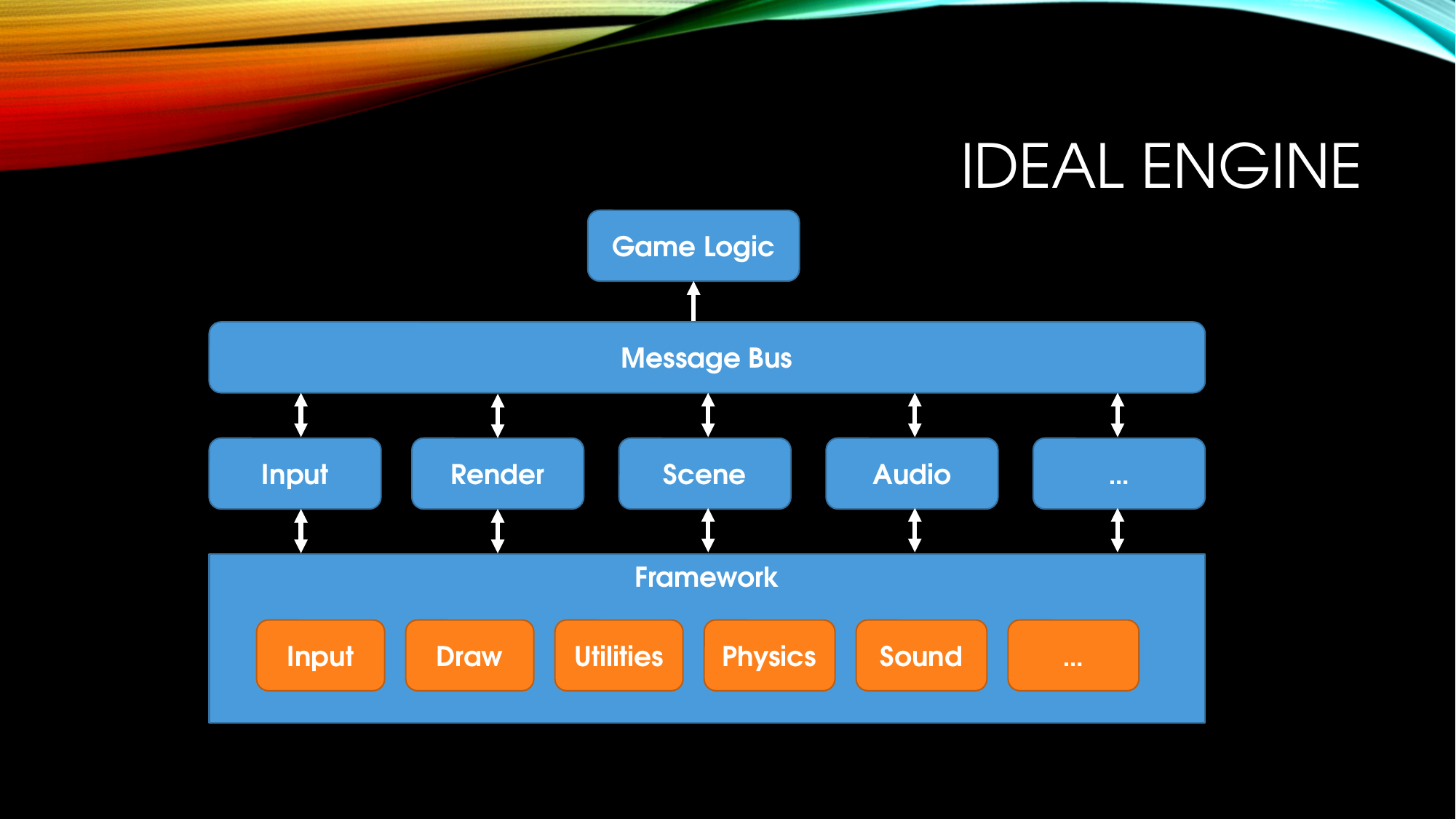

# Ideal Engine
Game Logic
Message Bus
Input
Render
Scene
Audio
…
Framework
Input
Draw
Utilities
Physics
Sound
…